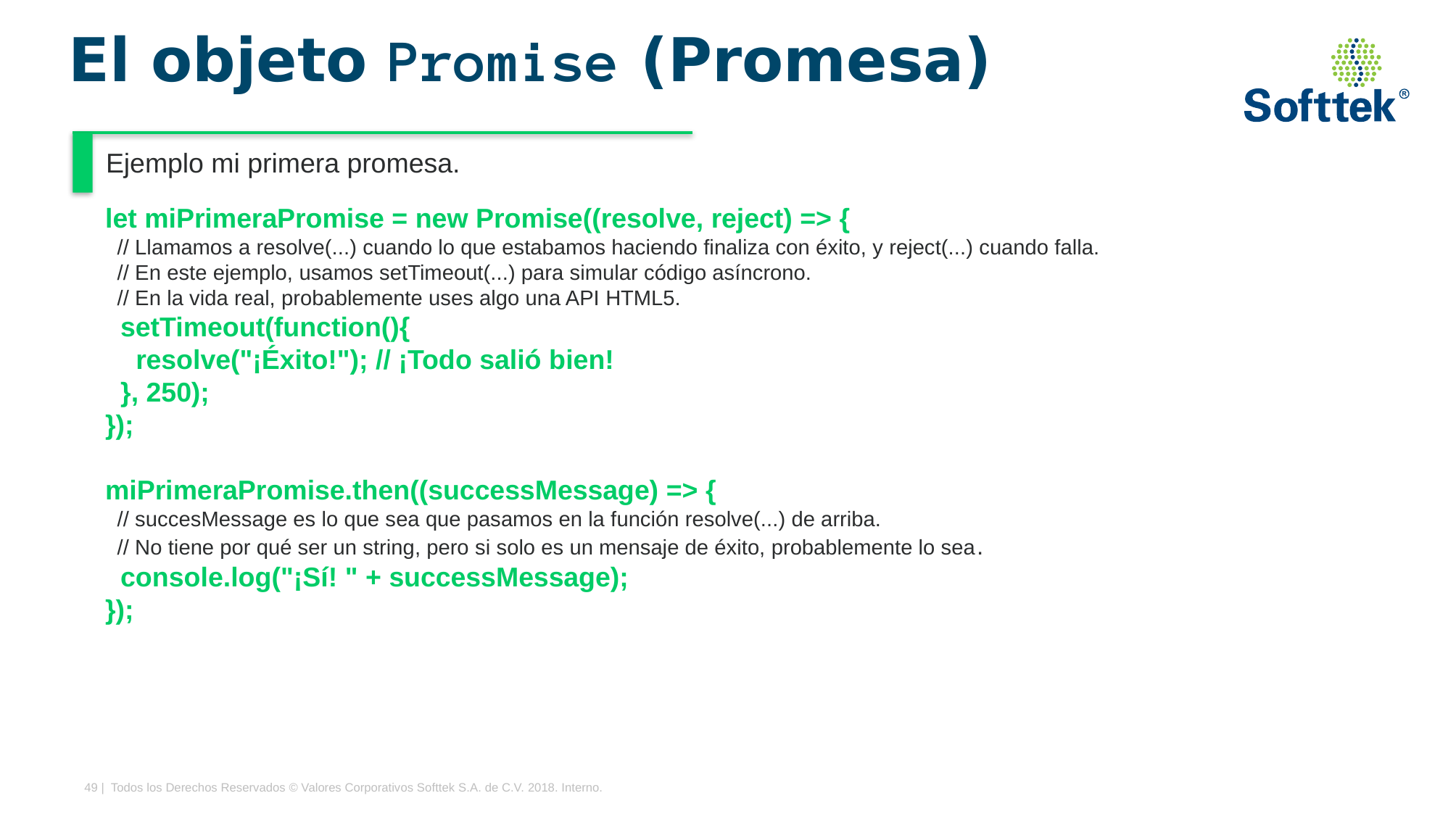

# El objeto Promise (Promesa)

Ejemplo mi primera promesa.
let miPrimeraPromise = new Promise((resolve, reject) => {
  // Llamamos a resolve(...) cuando lo que estabamos haciendo finaliza con éxito, y reject(...) cuando falla.
  // En este ejemplo, usamos setTimeout(...) para simular código asíncrono.
  // En la vida real, probablemente uses algo una API HTML5.
  setTimeout(function(){
    resolve("¡Éxito!"); // ¡Todo salió bien!
  }, 250);
});

miPrimeraPromise.then((successMessage) => {
  // succesMessage es lo que sea que pasamos en la función resolve(...) de arriba.
  // No tiene por qué ser un string, pero si solo es un mensaje de éxito, probablemente lo sea.
  console.log("¡Sí! " + successMessage);
});